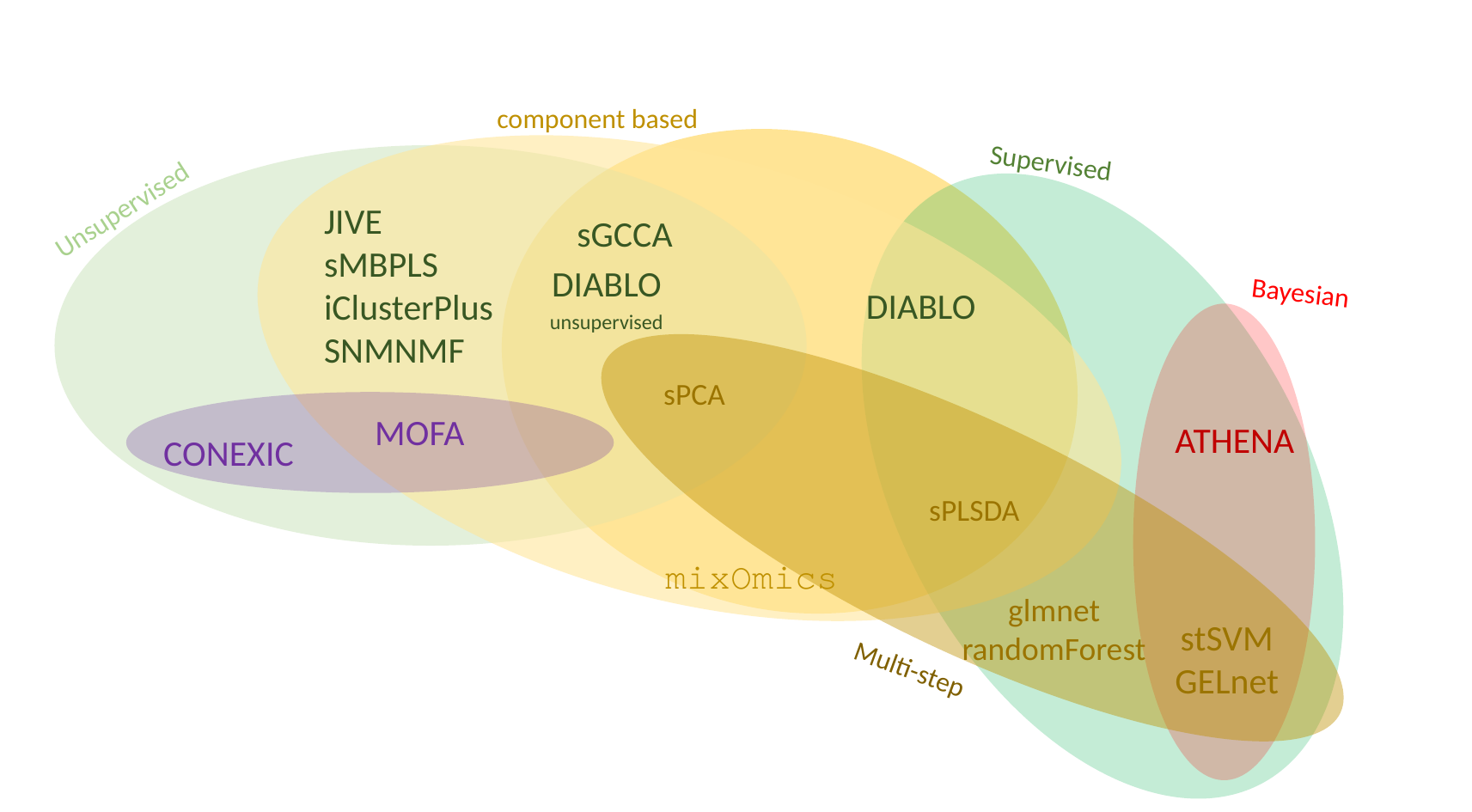

component based

Supervised

Unsupervised
JIVE
sMBPLS
iClusterPlus
SNMNMF
sGCCA
DIABLO
unsupervised
DIABLO
Bayesian

sPCA

MOFA
ATHENA
CONEXIC
sPLSDA
mixOmics
glmnet
randomForest
stSVM
GELnet
Multi-step